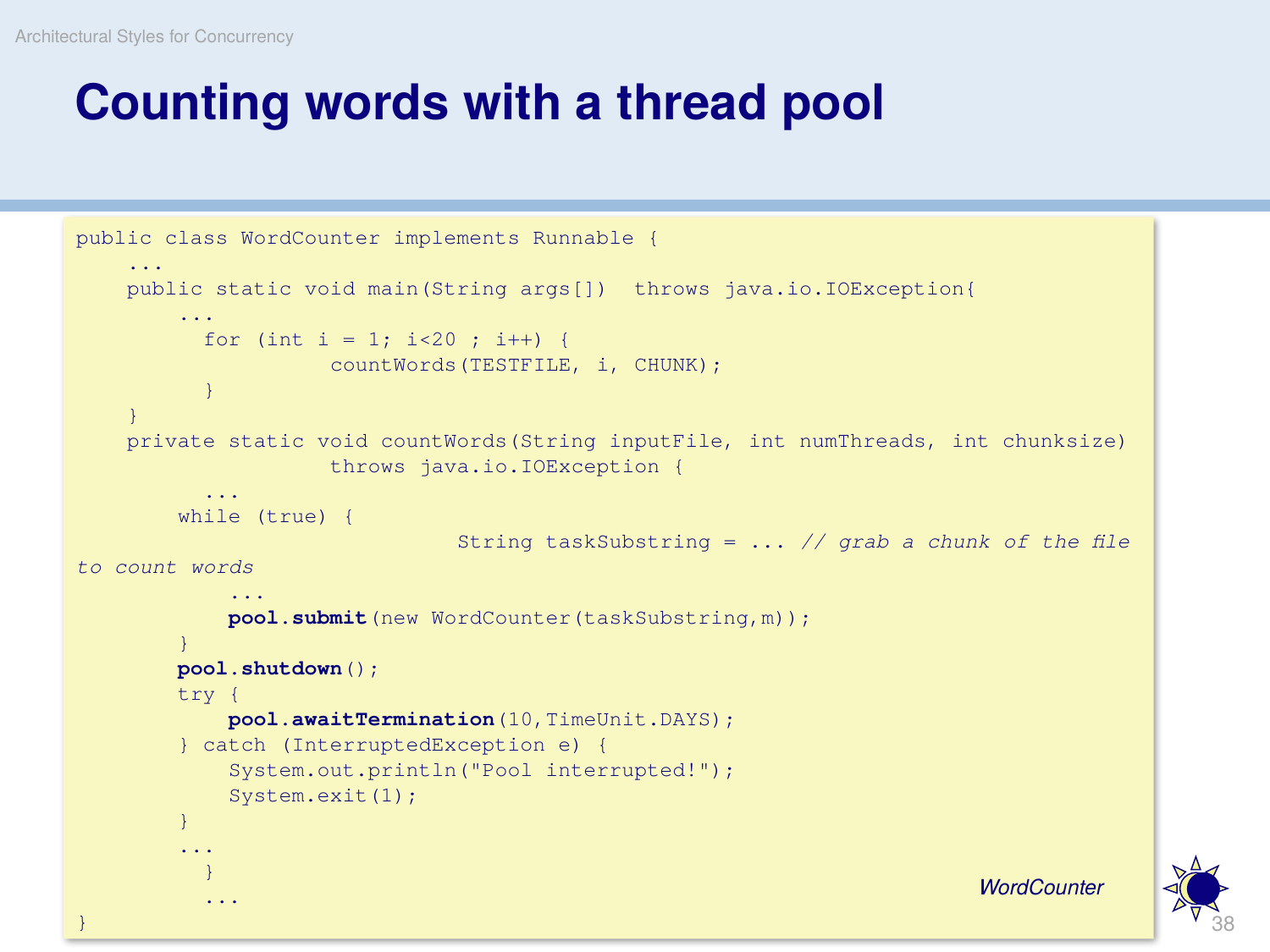

Architectural Styles for Concurrency
# Counting words with a thread pool
public class WordCounter implements Runnable {
    ...
    public static void main(String args[])  throws java.io.IOException{
        ...
    	for (int i = 1; i<20 ; i++) {
    		countWords(TESTFILE, i, CHUNK);
    	}
    }
    private static void countWords(String inputFile, int numThreads, int chunksize)
    		throws java.io.IOException {
    	...
        while (true) {
			String taskSubstring = ... // grab a chunk of the file to count words
            ...
            pool.submit(new WordCounter(taskSubstring,m));
        }
        pool.shutdown();
        try {
            pool.awaitTermination(10,TimeUnit.DAYS);
        } catch (InterruptedException e) {
            System.out.println("Pool interrupted!");
            System.exit(1);
        }
        ...
	}
	...
}

WordCounter
© Oscar Nierstrasz
38